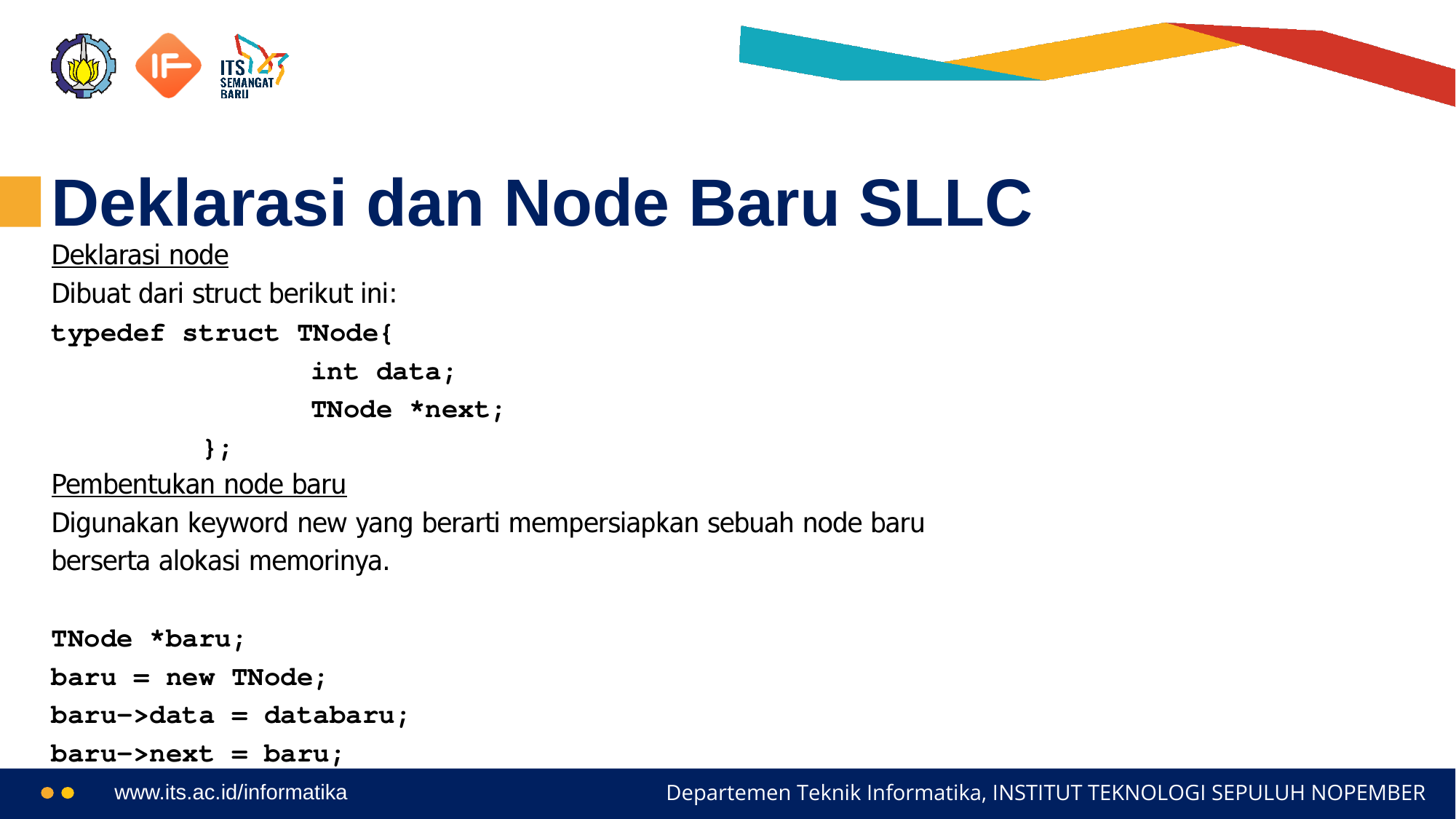

# Deklarasi dan Node Baru SLLC
Deklarasi node
Dibuat dari struct berikut ini:
typedef struct TNode{
			int data;
			TNode *next;
		};
Pembentukan node baru
Digunakan keyword new yang berarti mempersiapkan sebuah node baru
berserta alokasi memorinya.

TNode *baru;
baru = new TNode;
baru->data = databaru;
baru->next = baru;